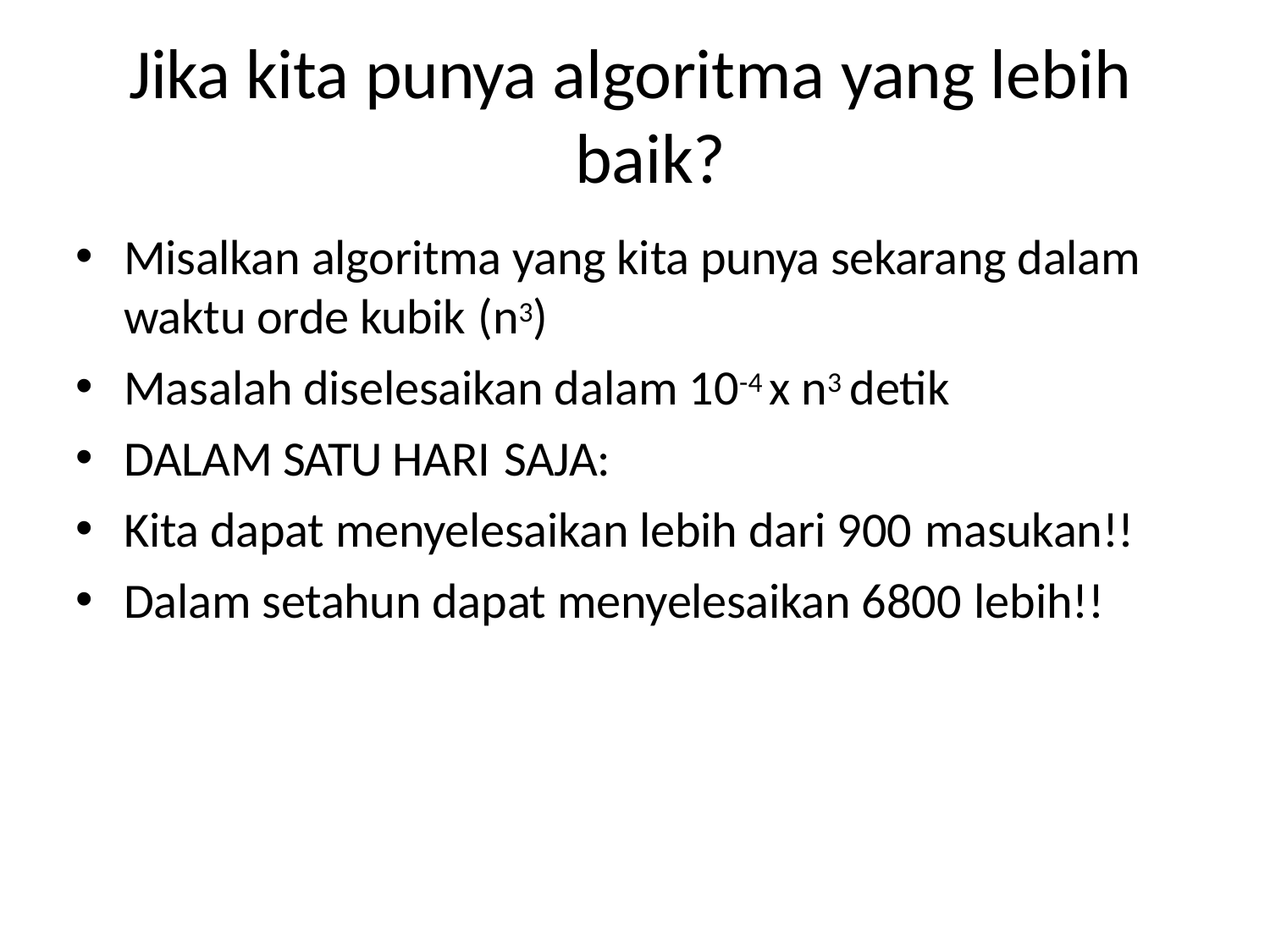

# Jika kita punya algoritma yang lebih  baik?
Misalkan algoritma yang kita punya sekarang dalam  waktu orde kubik (n3)
Masalah diselesaikan dalam 10-4 x n3 detik
DALAM SATU HARI SAJA:
Kita dapat menyelesaikan lebih dari 900 masukan!!
Dalam setahun dapat menyelesaikan 6800 lebih!!